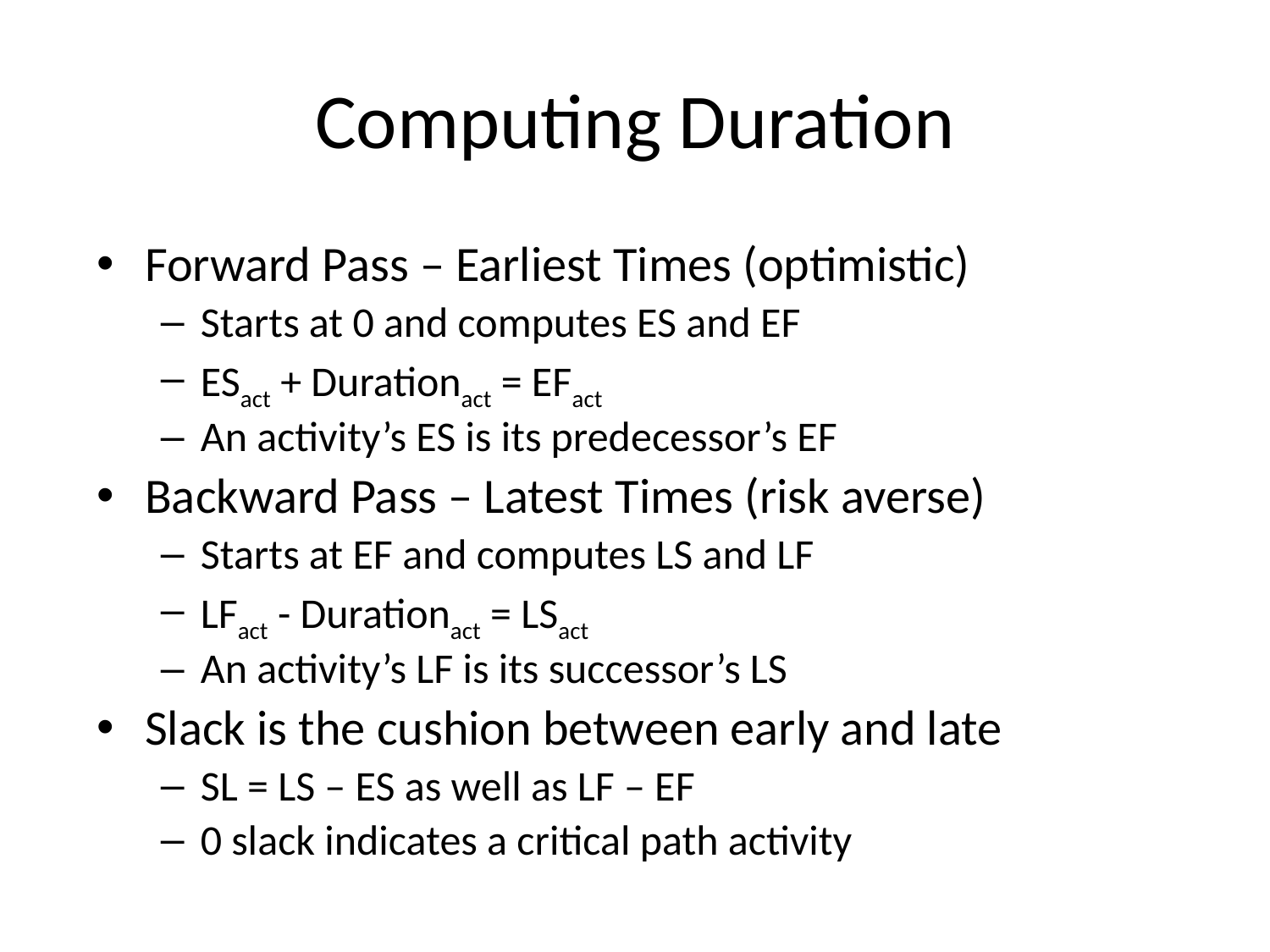

# Computing Duration
Forward Pass – Earliest Times (optimistic)
Starts at 0 and computes ES and EF
ESact + Durationact = EFact
An activity’s ES is its predecessor’s EF
Backward Pass – Latest Times (risk averse)
Starts at EF and computes LS and LF
LFact - Durationact = LSact
An activity’s LF is its successor’s LS
Slack is the cushion between early and late
SL = LS – ES as well as LF – EF
0 slack indicates a critical path activity